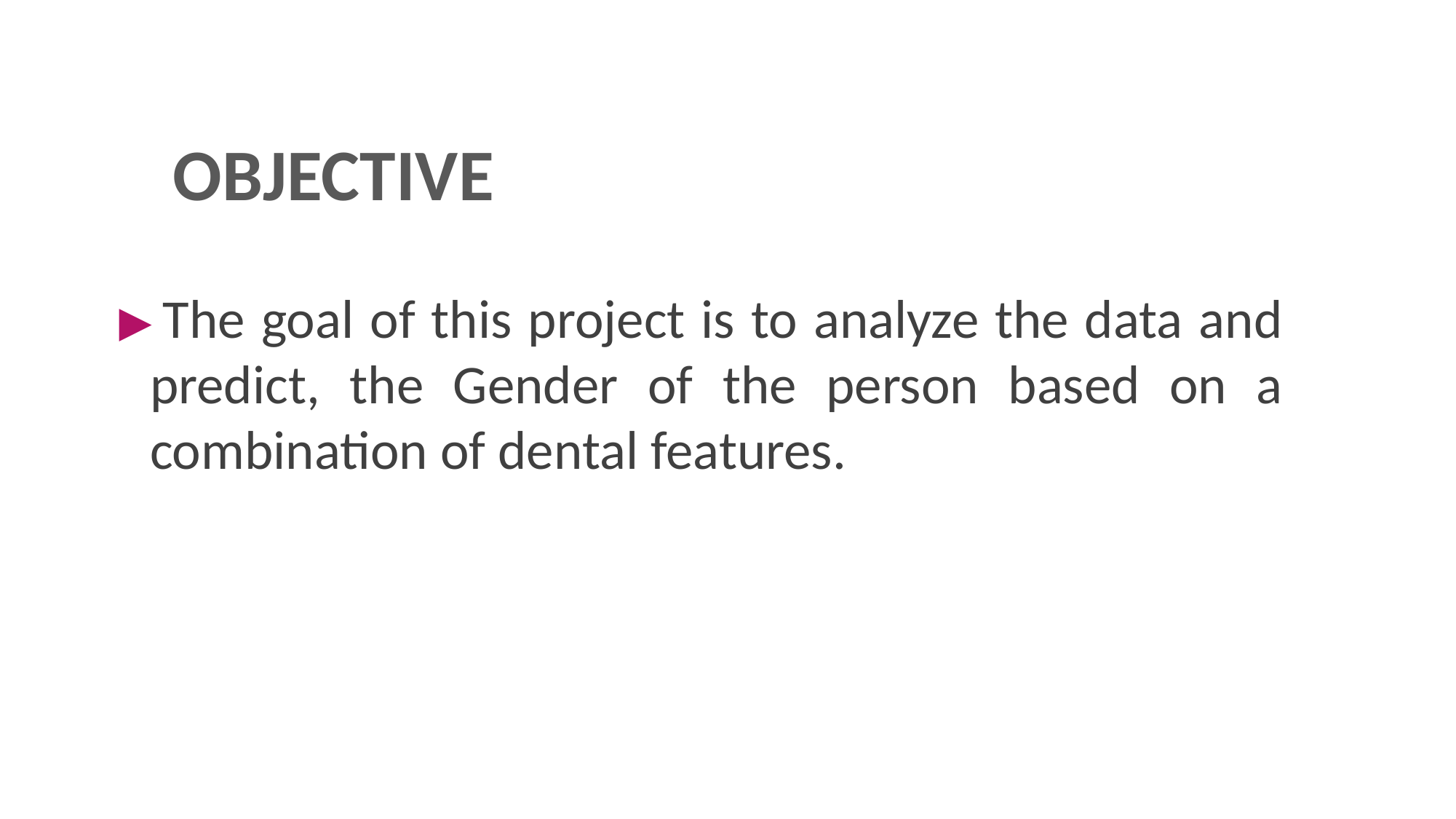

# OBJECTIVE
The goal of this project is to analyze the data and predict, the Gender of the person based on a combination of dental features.